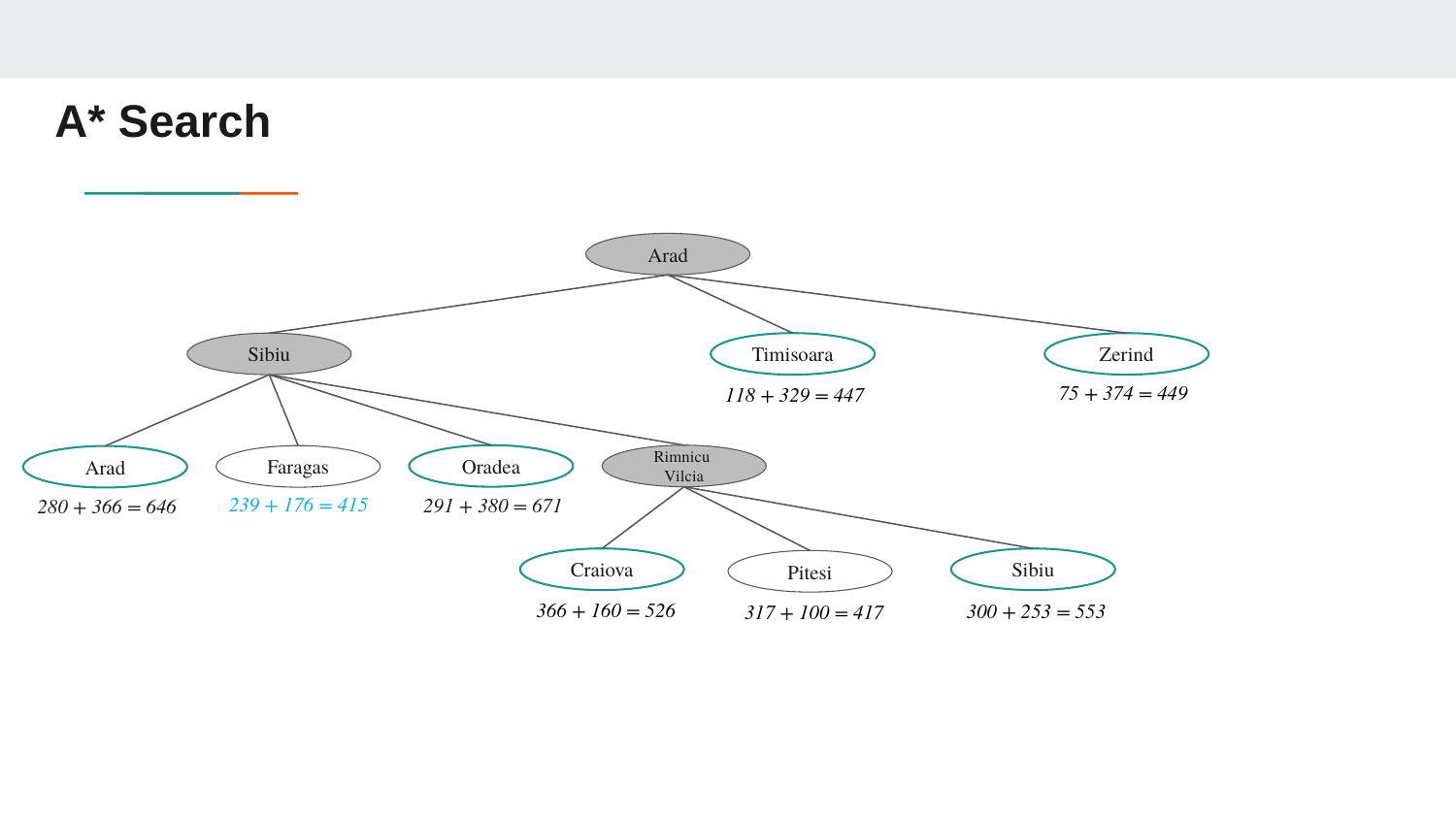

# A* Search
Arad
Sibiu
Timisoara
Zerind
75 + 374 = 449
118 + 329 = 447
Oradea
Rimnicu
Vilcia
Faragas
Arad
239 + 176 = 415
291 + 380 = 671
280 + 366 = 646
Craiova
Sibiu
Pitesi
366 + 160 = 526
300 + 253 = 553
317 + 100 = 417